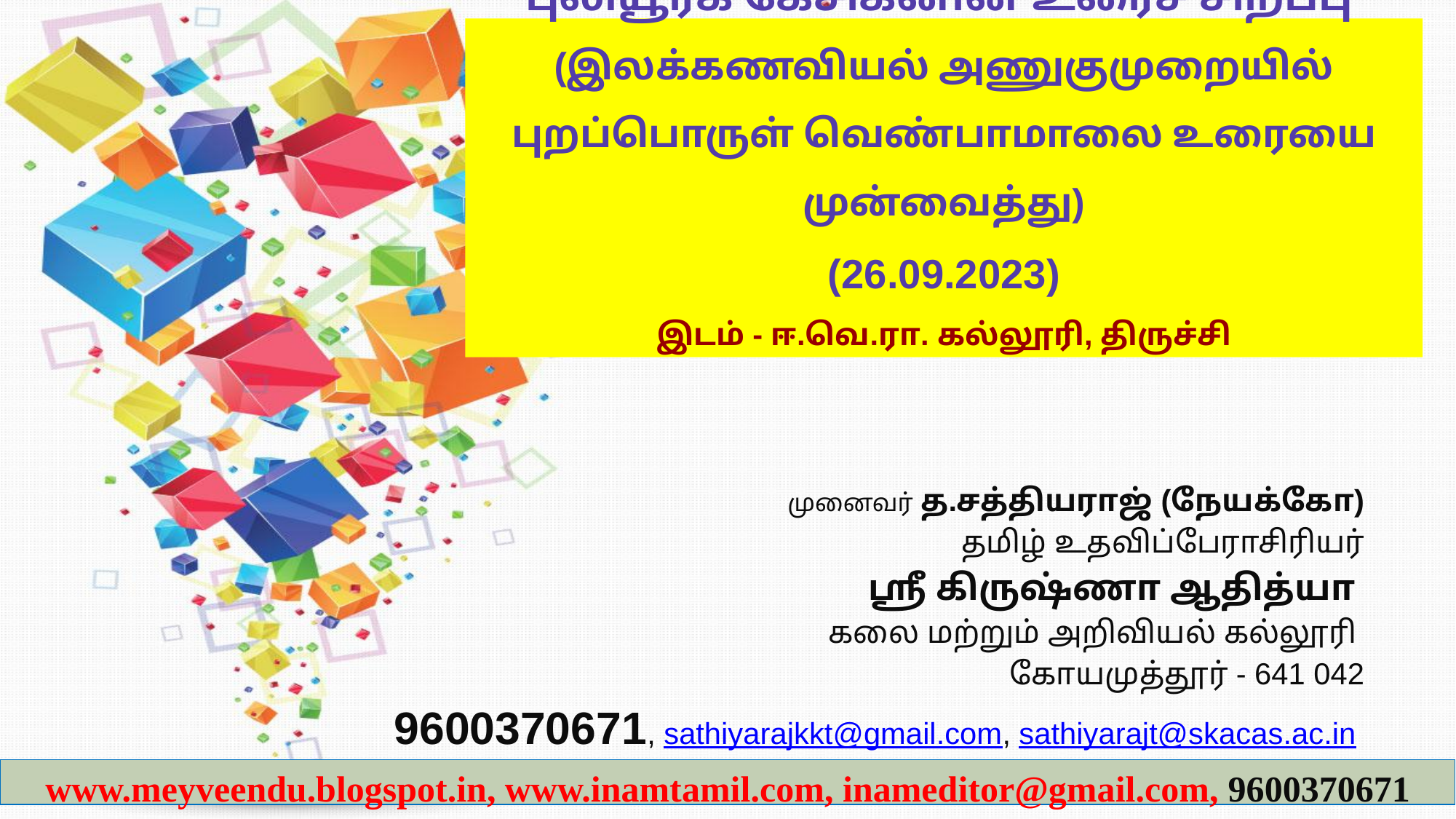

# புலியூர்க் கேசிகனின் உரைச் சிறப்பு  (இலக்கணவியல் அணுகுமுறையில் புறப்பொருள் வெண்பாமாலை உரையை முன்வைத்து) (26.09.2023)
இடம் - ஈ.வெ.ரா. கல்லூரி, திருச்சி
முனைவர் த.சத்தியராஜ் (நேயக்கோ)
தமிழ் உதவிப்பேராசிரியர்
ஸ்ரீ கிருஷ்ணா ஆதித்யா
கலை மற்றும் அறிவியல் கல்லூரி
கோயமுத்தூர் - 641 042
9600370671, sathiyarajkkt@gmail.com, sathiyarajt@skacas.ac.in

www.meyveendu.blogspot.in, www.inamtamil.com, inameditor@gmail.com, 9600370671